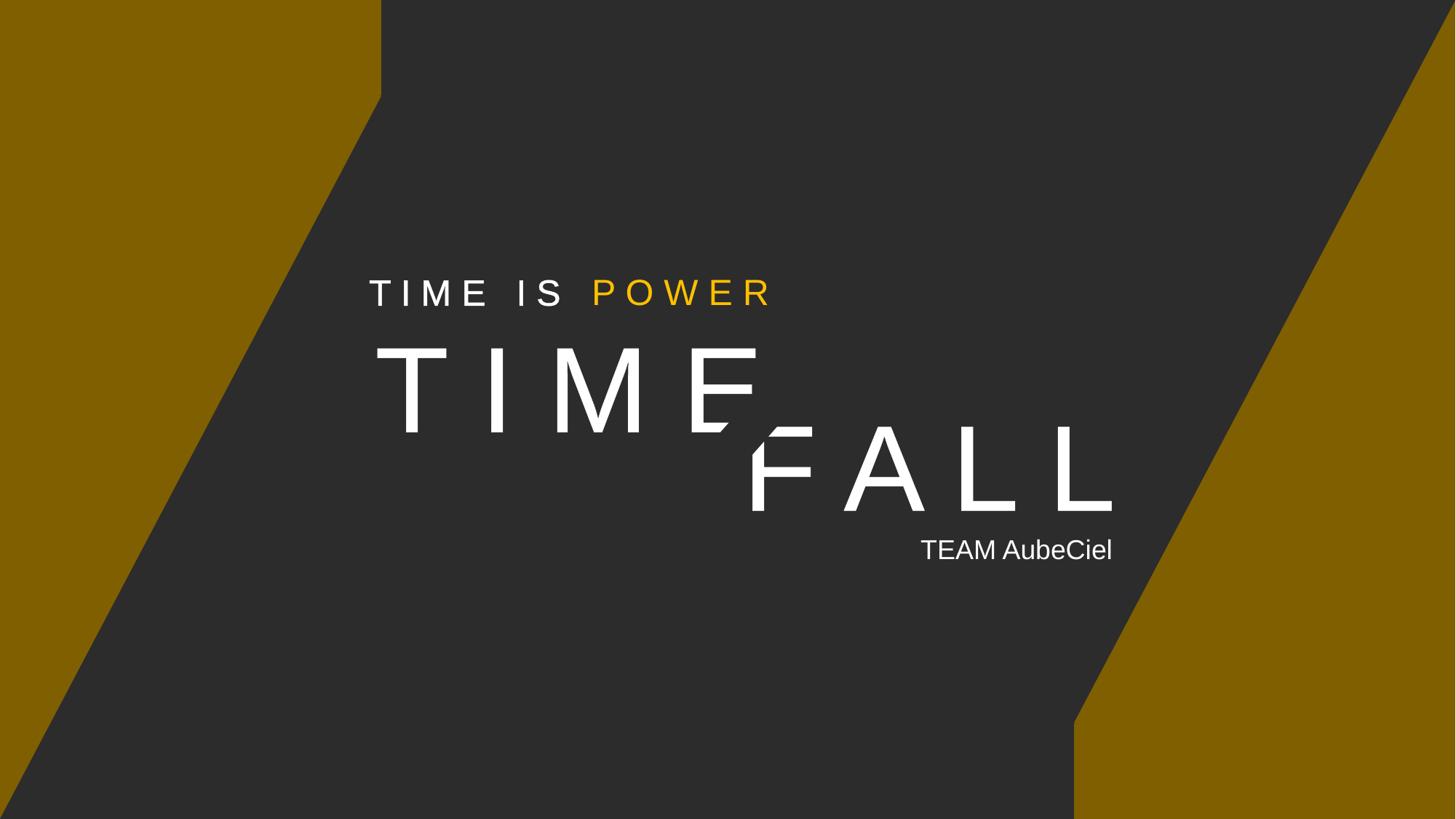

T I M E   I S   P O W E R
T I M E
F A L L

TEAM AubeCiel